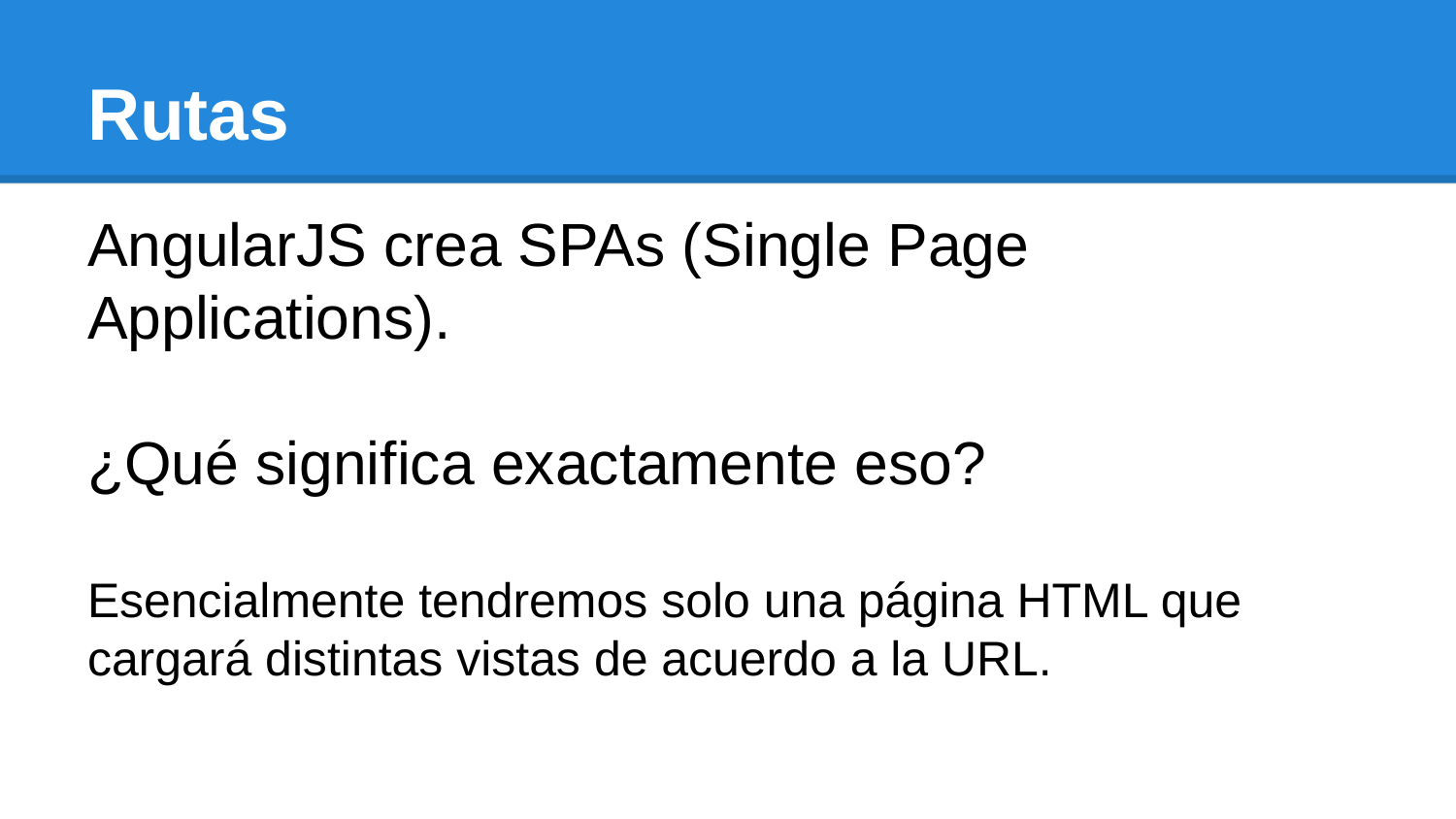

# Rutas
AngularJS crea SPAs (Single Page Applications).

¿Qué significa exactamente eso?

Esencialmente tendremos solo una página HTML que cargará distintas vistas de acuerdo a la URL.